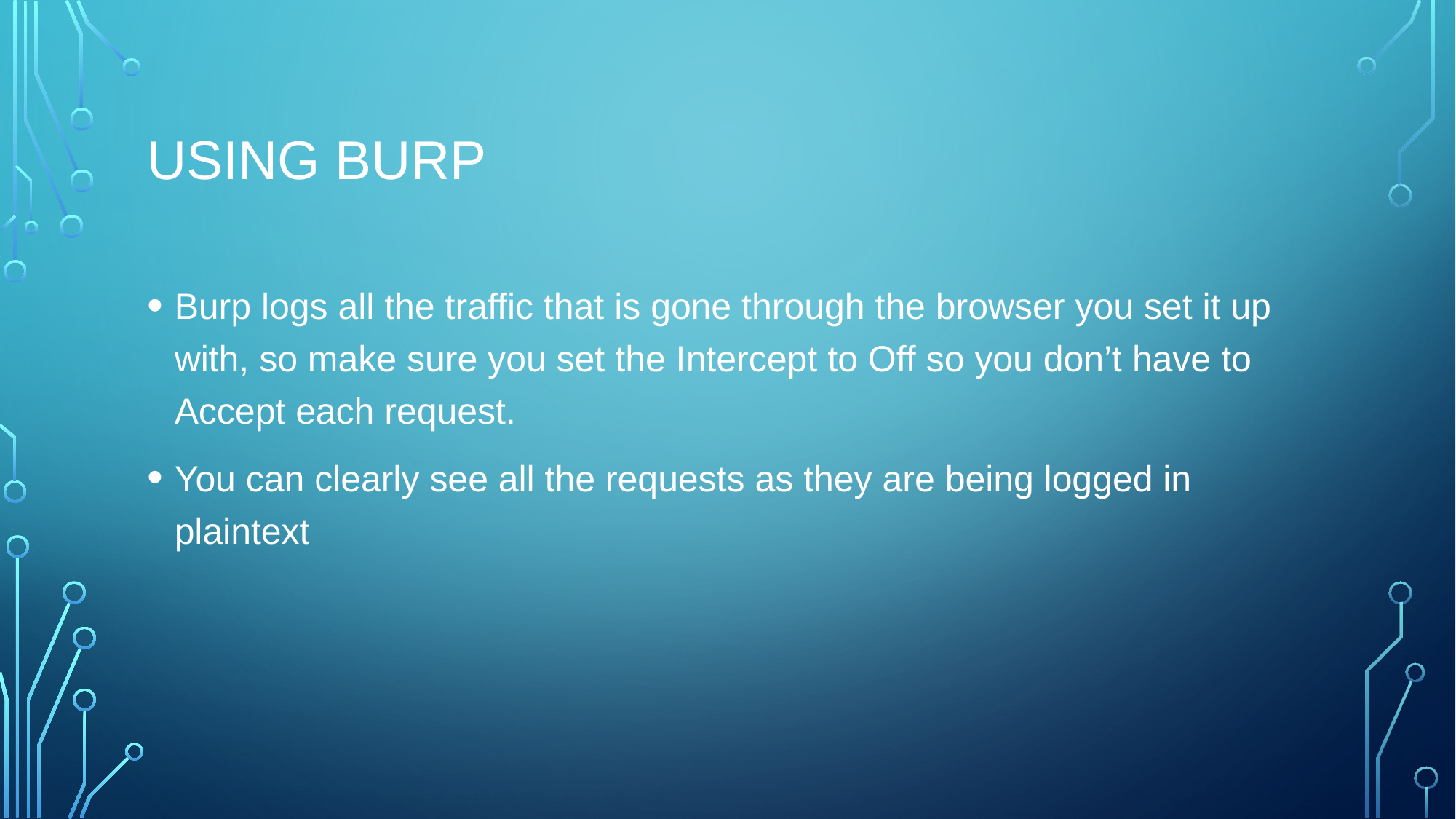

# Using burp
Burp logs all the traffic that is gone through the browser you set it up with, so make sure you set the Intercept to Off so you don’t have to Accept each request.
You can clearly see all the requests as they are being logged in plaintext